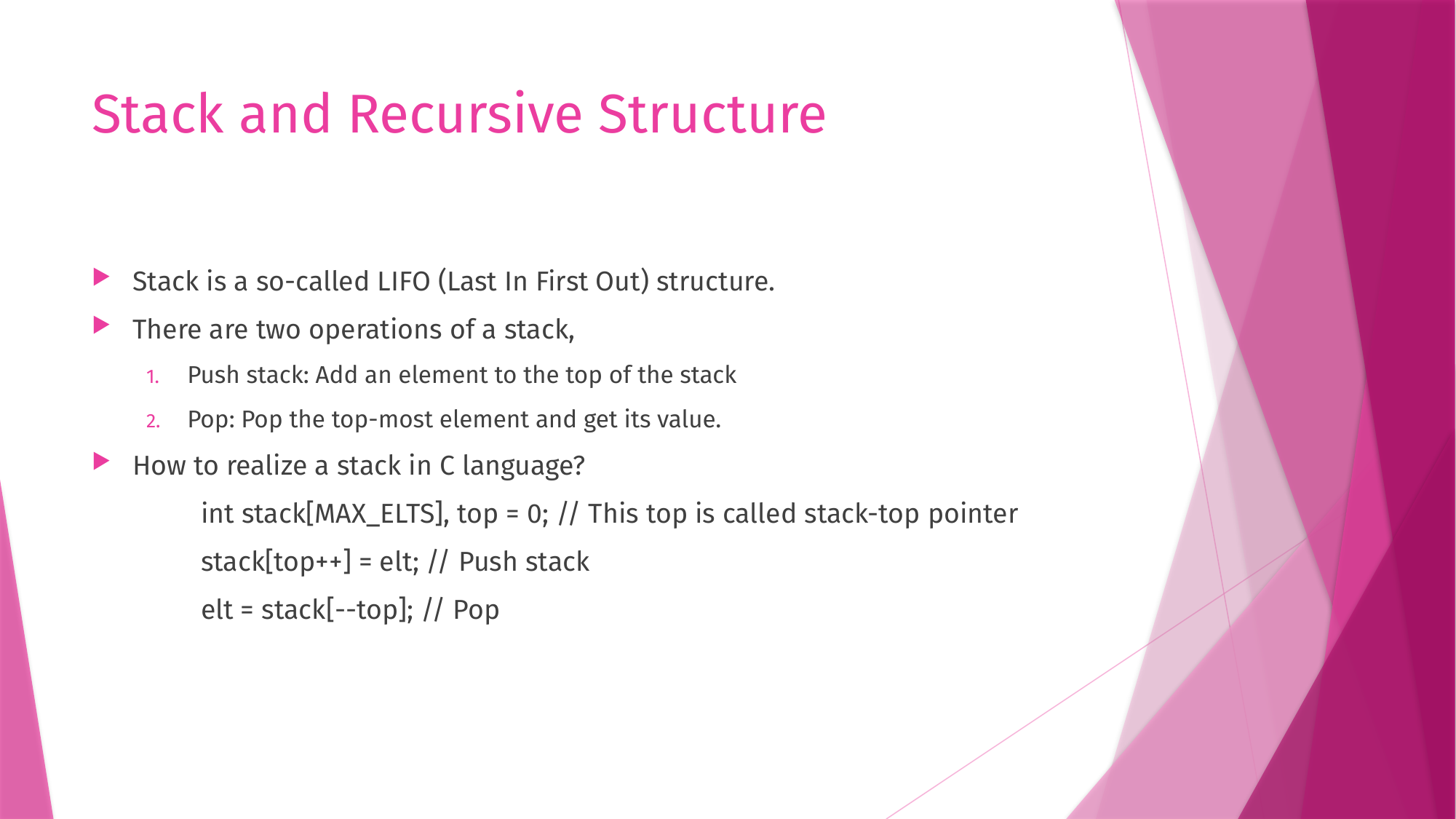

# Stack and Recursive Structure
Stack is a so-called LIFO (Last In First Out) structure.
There are two operations of a stack,
Push stack: Add an element to the top of the stack
Pop: Pop the top-most element and get its value.
How to realize a stack in C language?
	int stack[MAX_ELTS], top = 0; // This top is called stack-top pointer
	stack[top++] = elt; // Push stack
	elt = stack[--top]; // Pop